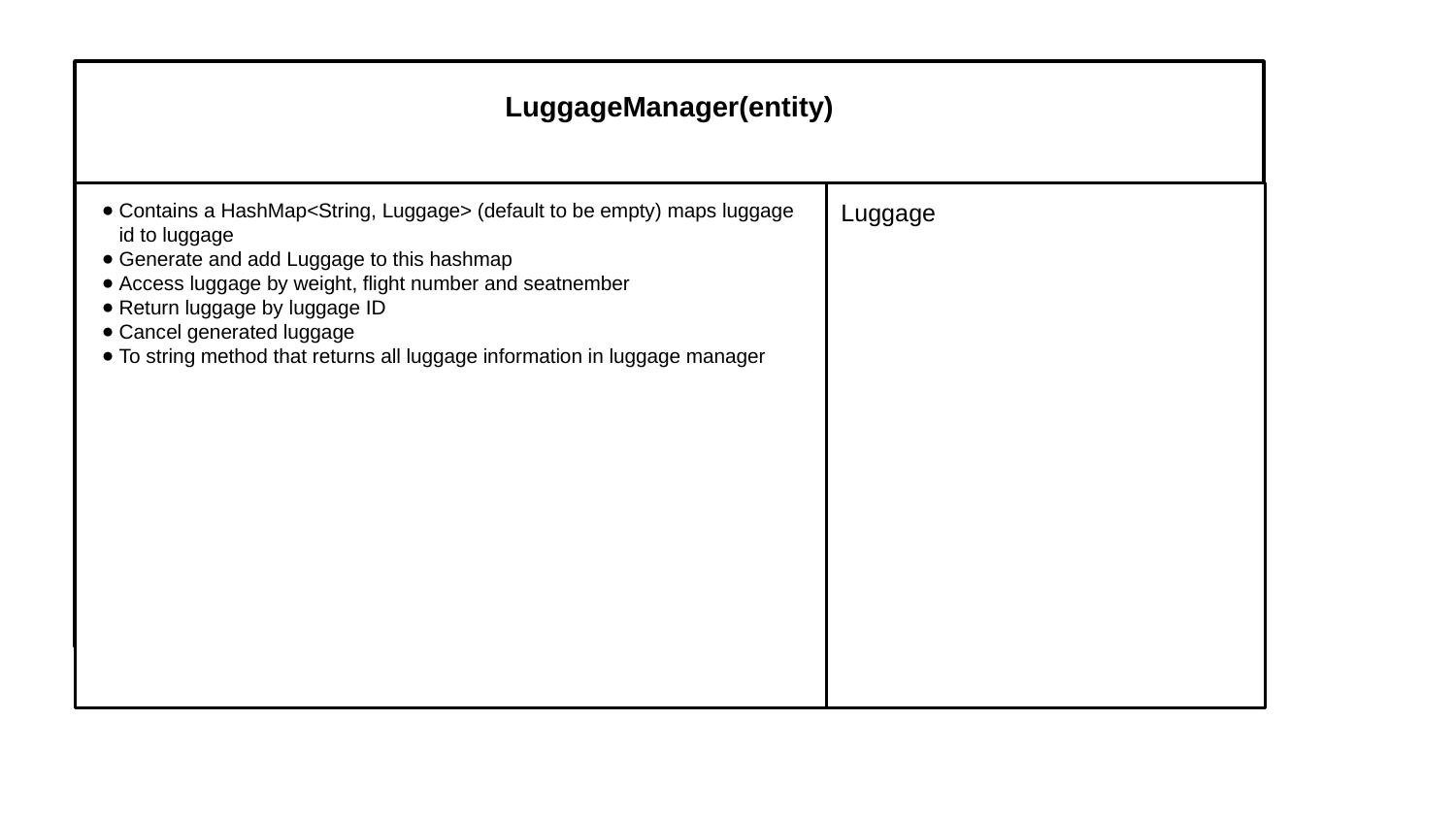

LuggageManager(entity)

Contains a HashMap<String, Luggage> (default to be empty) maps luggage id to luggage
Generate and add Luggage to this hashmap
Access luggage by weight, flight number and seatnember
Return luggage by luggage ID
Cancel generated luggage
To string method that returns all luggage information in luggage manager

Luggage

#